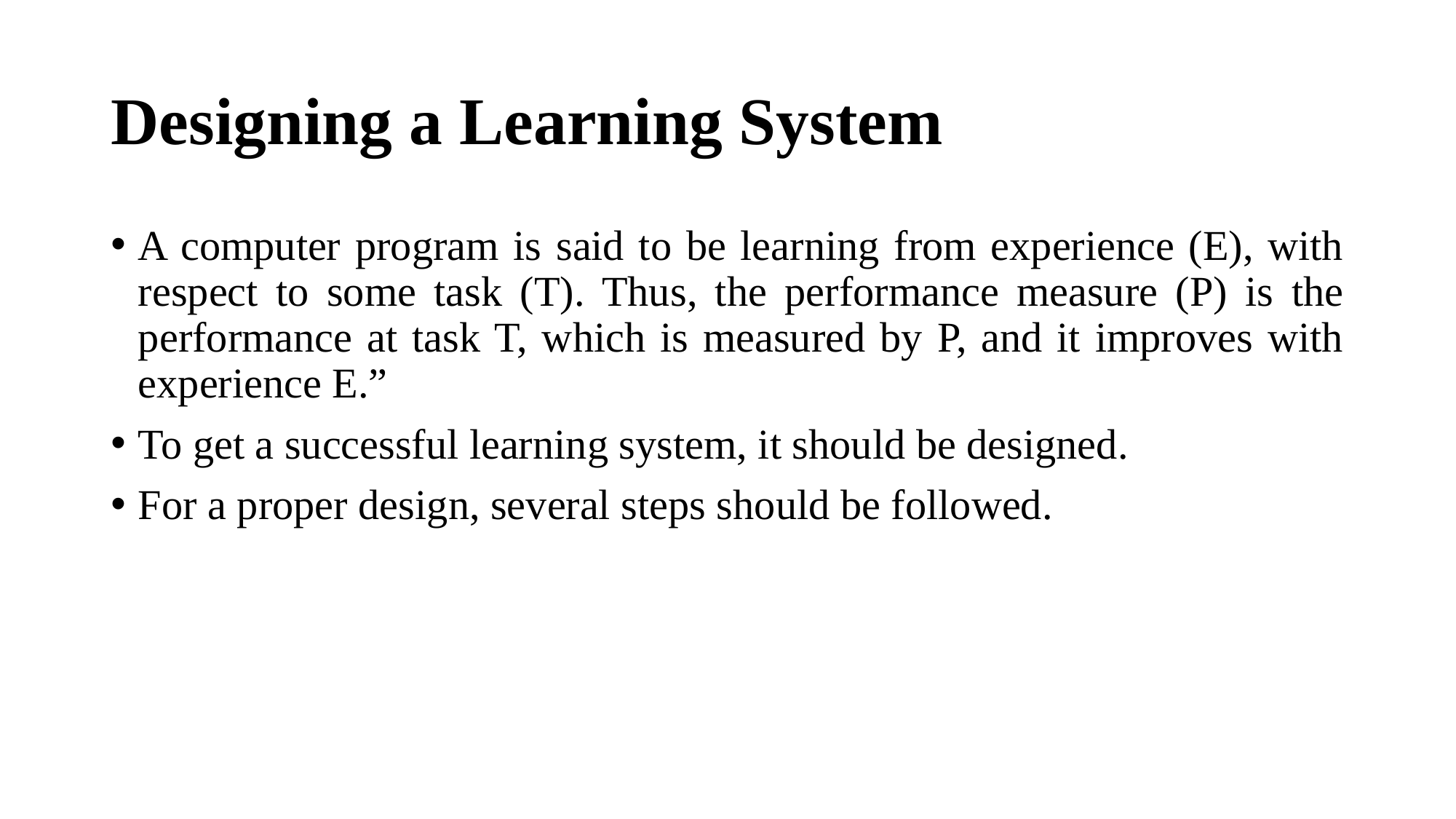

# Designing a Learning System
A computer program is said to be learning from experience (E), with respect to some task (T). Thus, the performance measure (P) is the performance at task T, which is measured by P, and it improves with experience E.”
To get a successful learning system, it should be designed.
For a proper design, several steps should be followed.